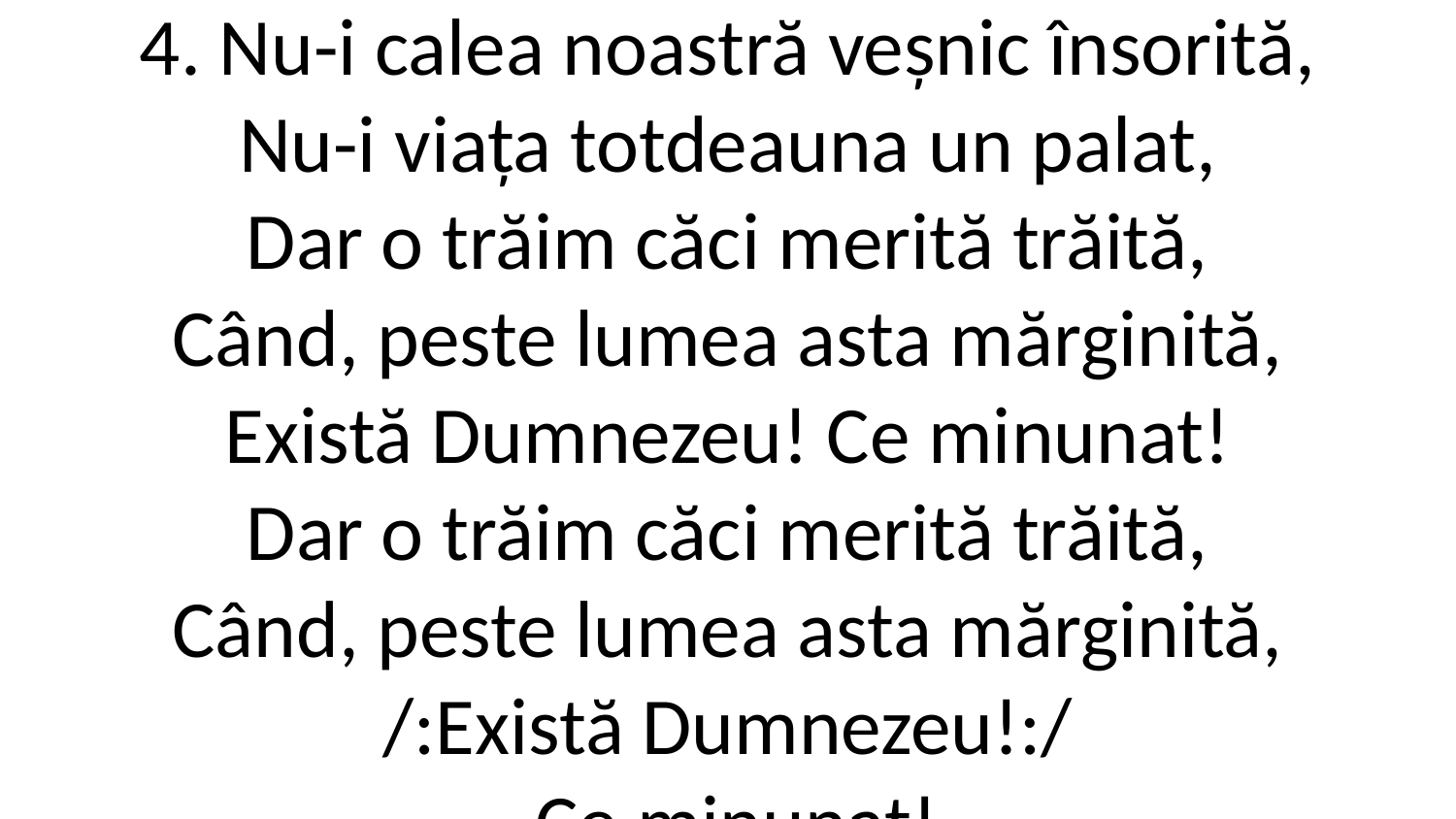

4. Nu-i calea noastră veșnic însorită,
Nu-i viața totdeauna un palat,
Dar o trăim căci merită trăită,
Când, peste lumea asta mărginită,
Există Dumnezeu! Ce minunat!
Dar o trăim căci merită trăită,
Când, peste lumea asta mărginită,
/:Există Dumnezeu!:/
 Ce minunat!